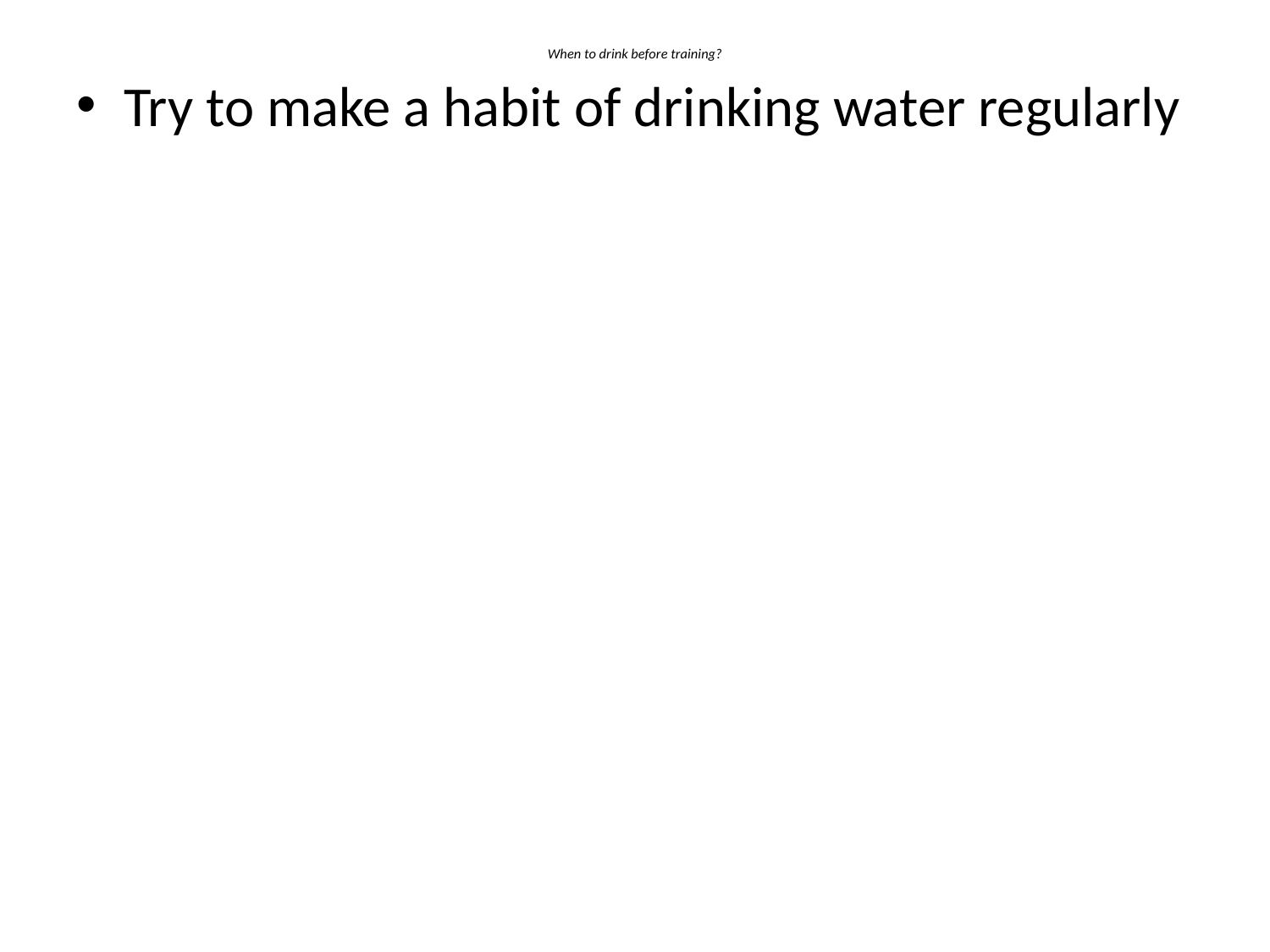

# When to drink before training?
Try to make a habit of drinking water regularly